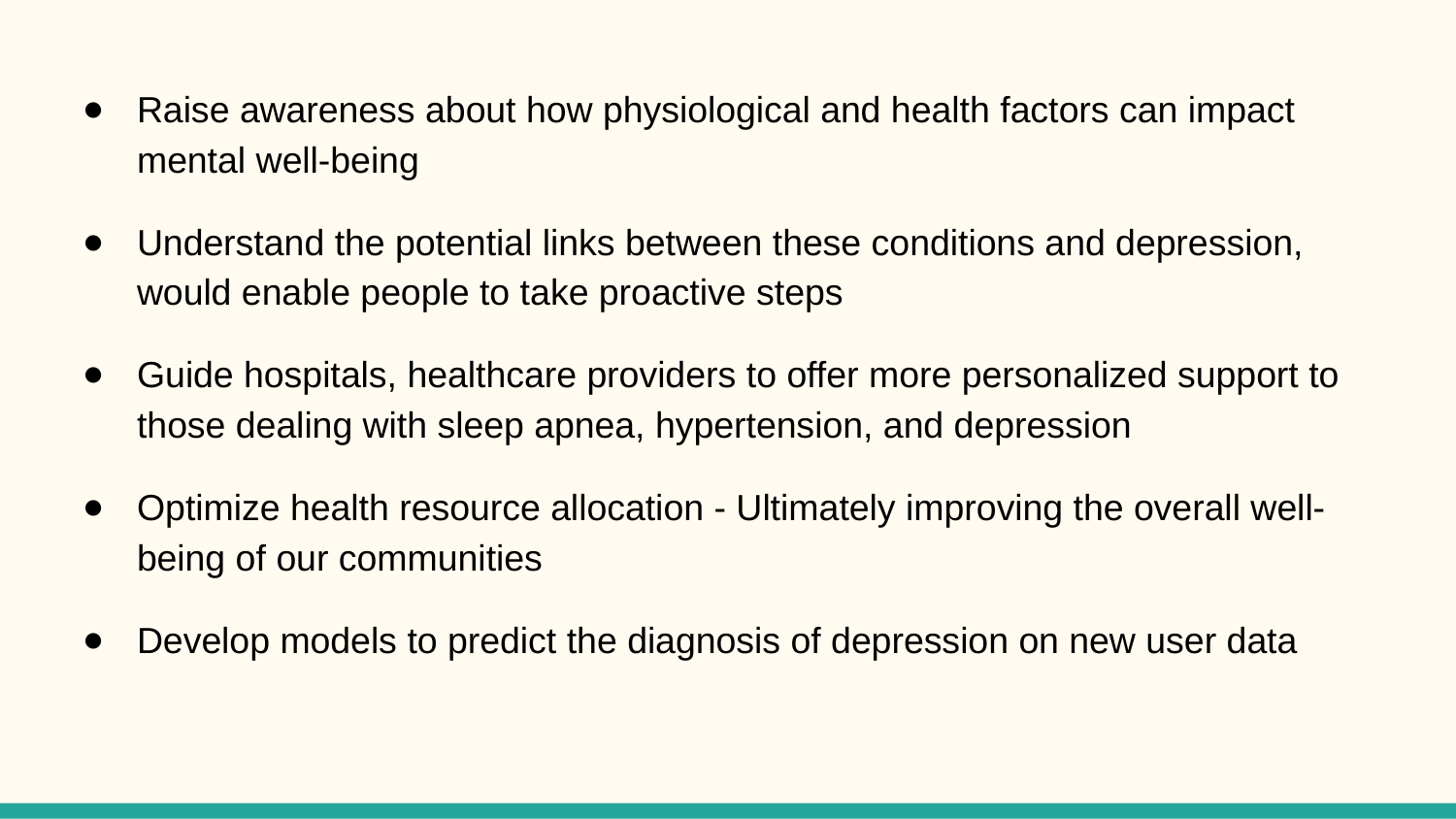

Raise awareness about how physiological and health factors can impact mental well-being
Understand the potential links between these conditions and depression, would enable people to take proactive steps
Guide hospitals, healthcare providers to offer more personalized support to those dealing with sleep apnea, hypertension, and depression
Optimize health resource allocation - Ultimately improving the overall well-being of our communities
Develop models to predict the diagnosis of depression on new user data